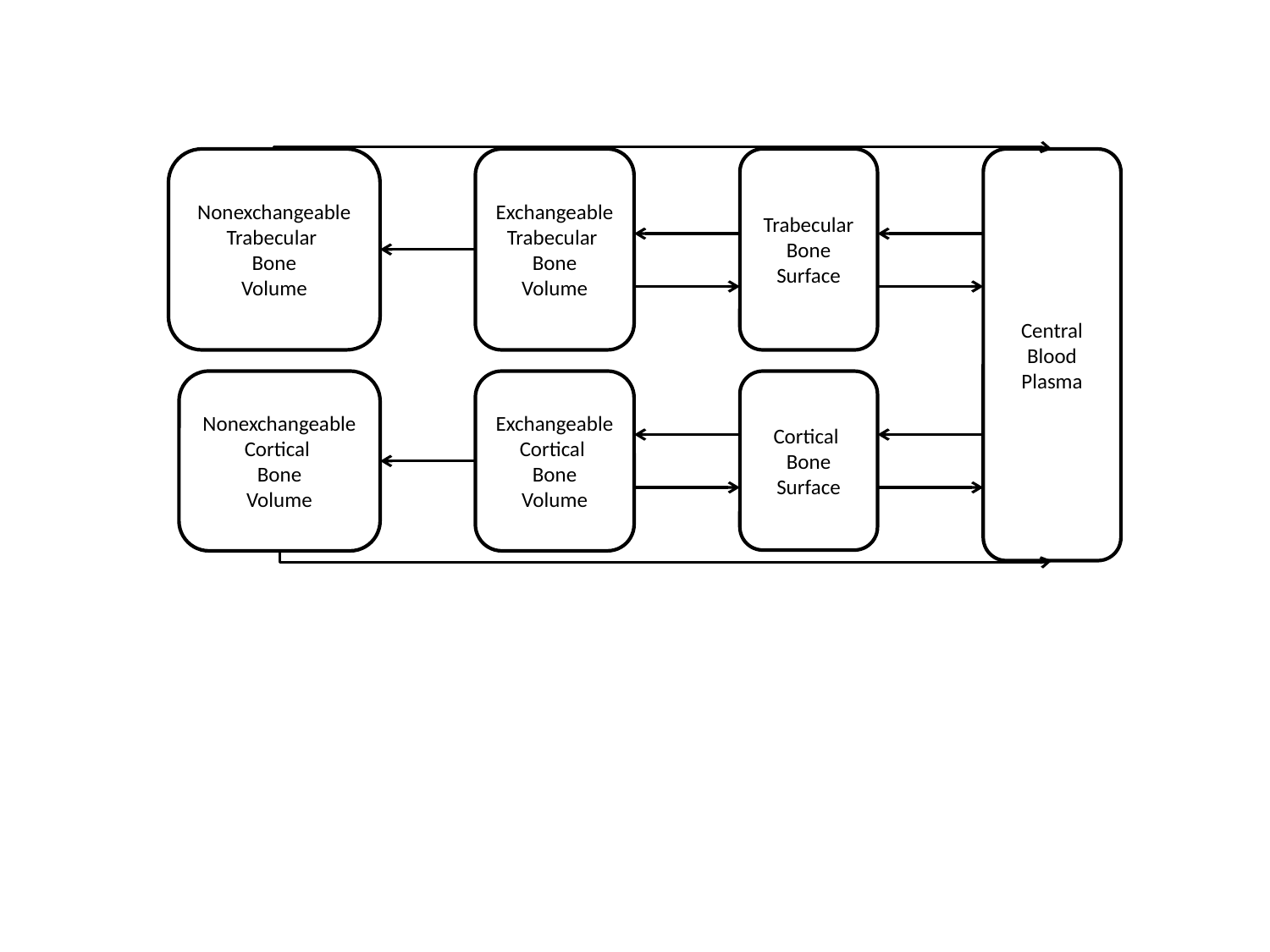

Nonexchangeable
Trabecular
Bone
Volume
Exchangeable
Trabecular
Bone
Volume
Trabecular
Bone Surface
Central
Blood
Plasma
Nonexchangeable
Cortical
Bone
Volume
Exchangeable Cortical
Bone
Volume
Cortical
Bone
Surface